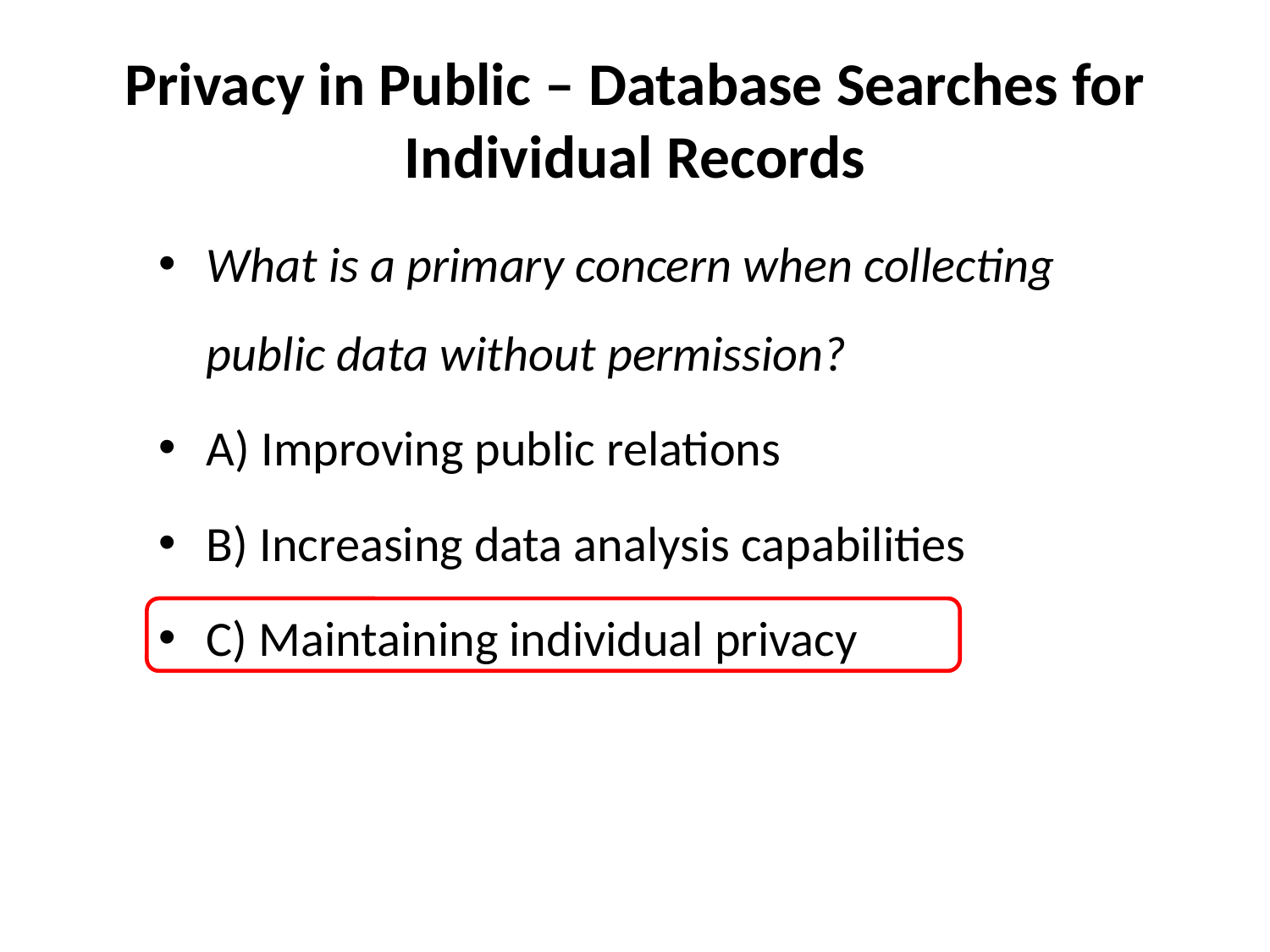

# Privacy in Public – Database Searches for Individual Records
What is a primary concern when collecting public data without permission?
A) Improving public relations
B) Increasing data analysis capabilities
C) Maintaining individual privacy